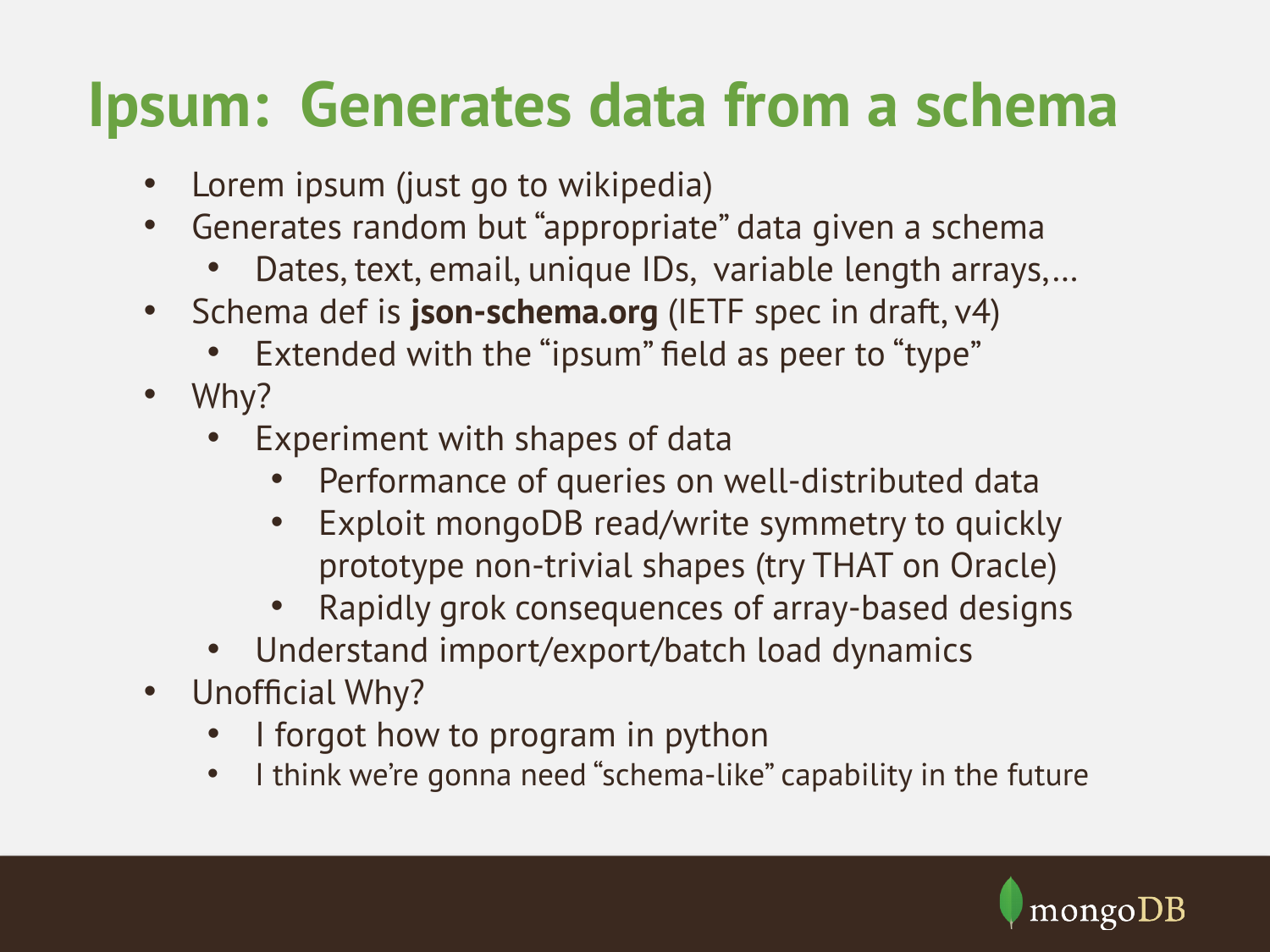

# Ipsum:  Generates data from a schema
Lorem ipsum (just go to wikipedia)
Generates random but “appropriate” data given a schema
Dates, text, email, unique IDs,  variable length arrays,…
Schema def is json-schema.org (IETF spec in draft, v4)
Extended with the “ipsum” field as peer to “type”
Why?
Experiment with shapes of data
Performance of queries on well-distributed data
Exploit mongoDB read/write symmetry to quickly prototype non-trivial shapes (try THAT on Oracle)
Rapidly grok consequences of array-based designs
Understand import/export/batch load dynamics
Unofficial Why?
I forgot how to program in python
I think we’re gonna need “schema-like” capability in the future